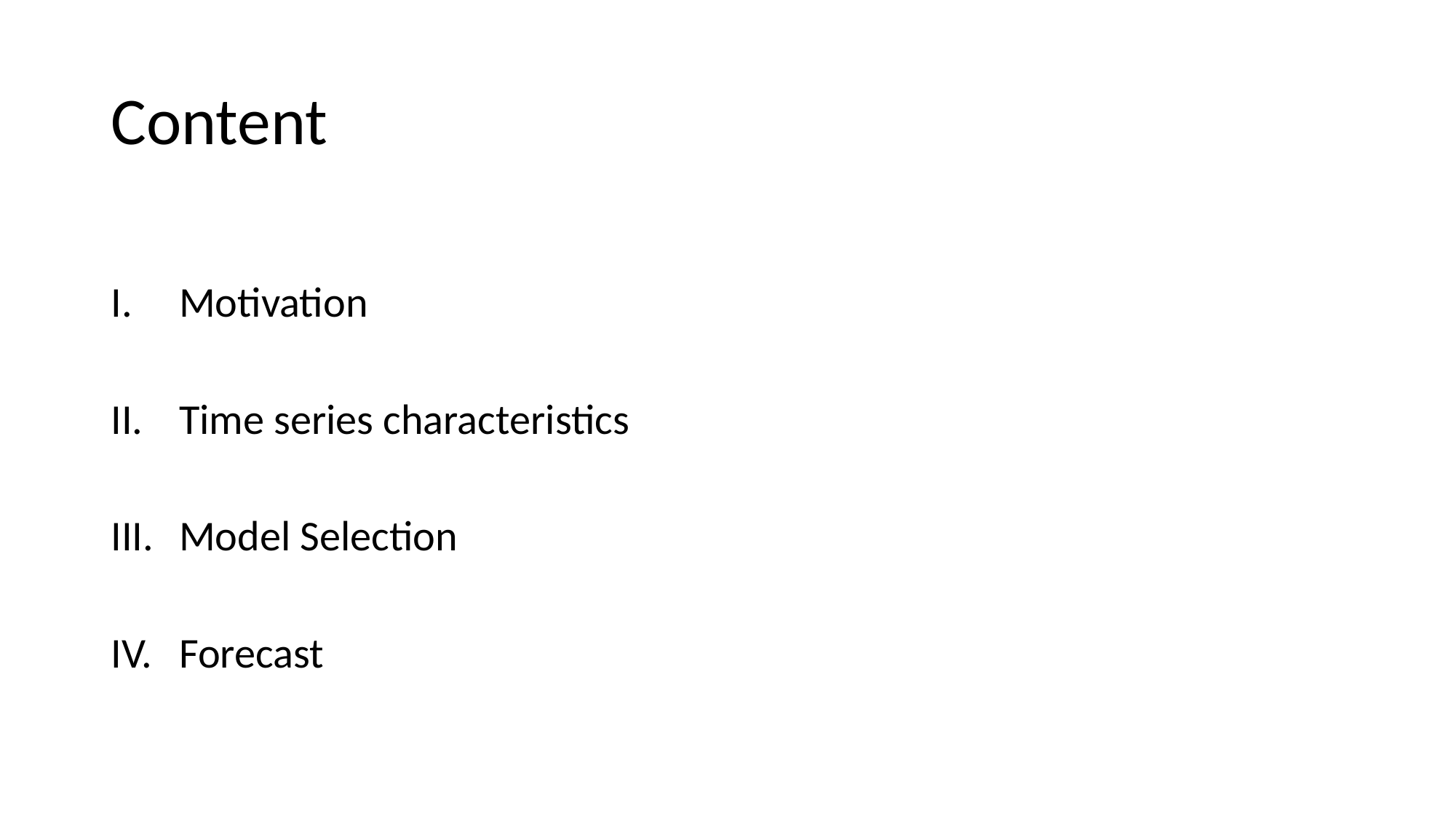

# Content
Motivation
Time series characteristics
Model Selection
Forecast